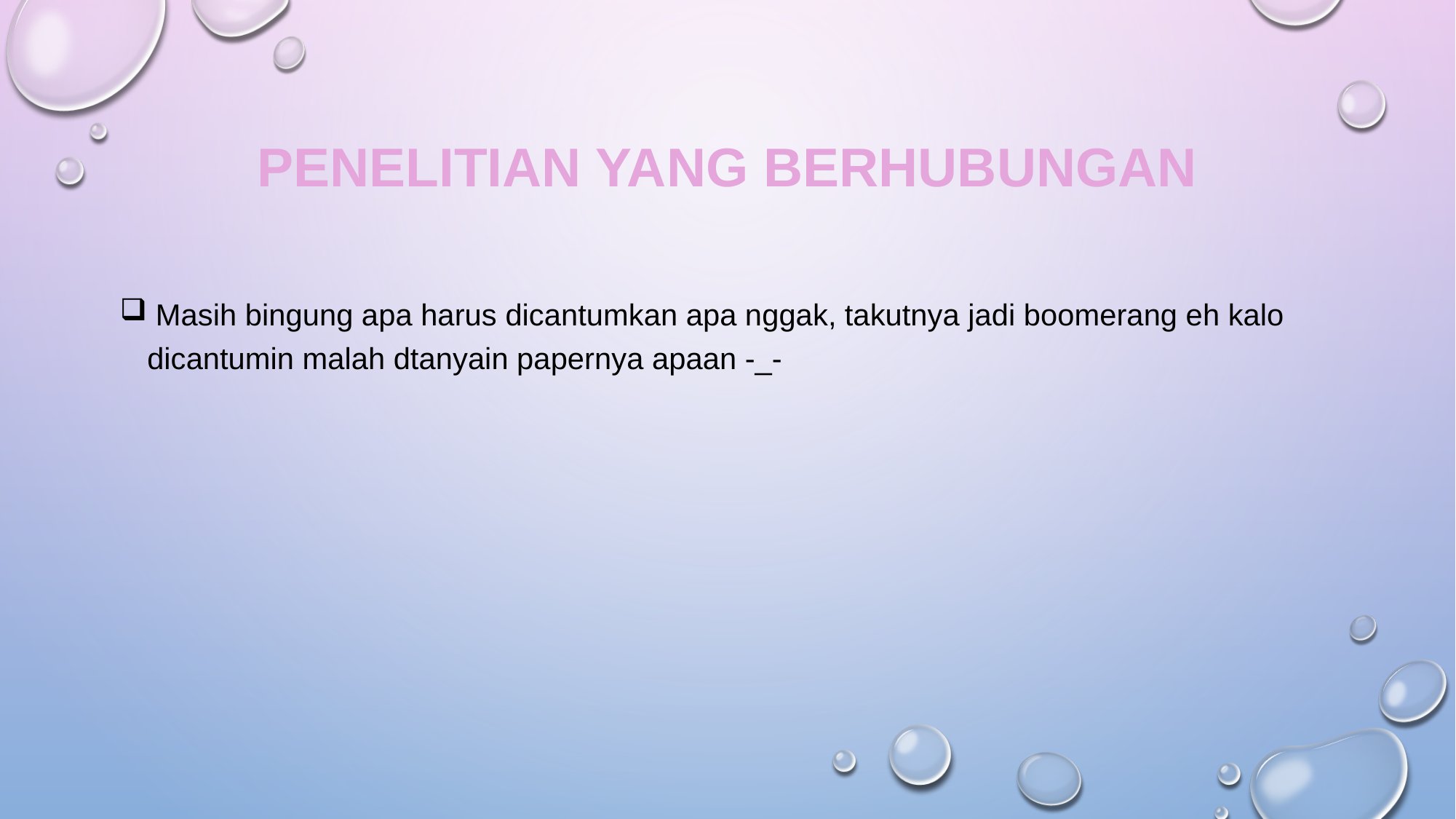

# PENELITIAN YANG BERHUBUNGAN
 Masih bingung apa harus dicantumkan apa nggak, takutnya jadi boomerang eh kalo dicantumin malah dtanyain papernya apaan -_-